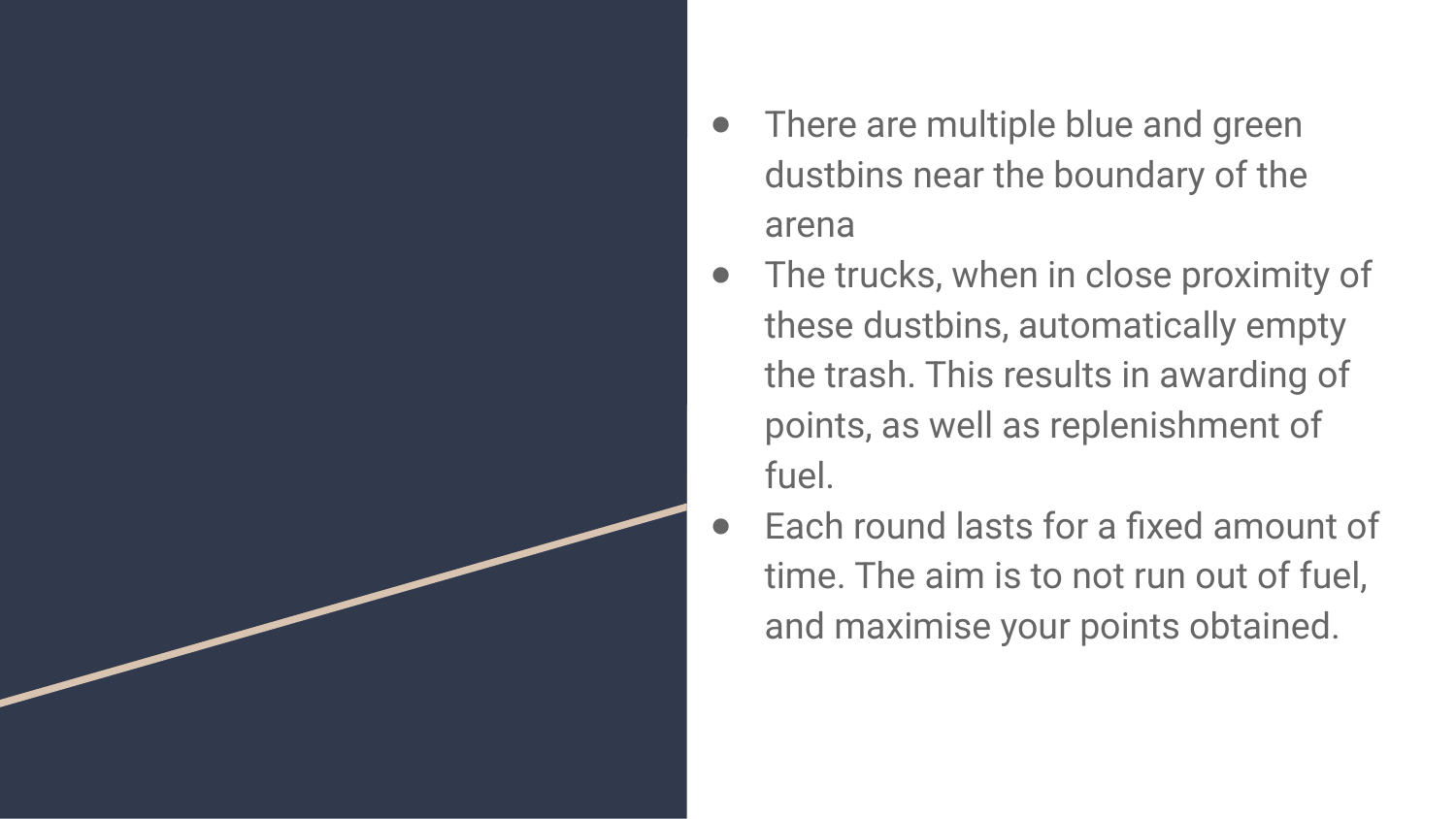

There are multiple blue and green dustbins near the boundary of the arena
The trucks, when in close proximity of these dustbins, automatically empty the trash. This results in awarding of points, as well as replenishment of fuel.
Each round lasts for a fixed amount of time. The aim is to not run out of fuel, and maximise your points obtained.